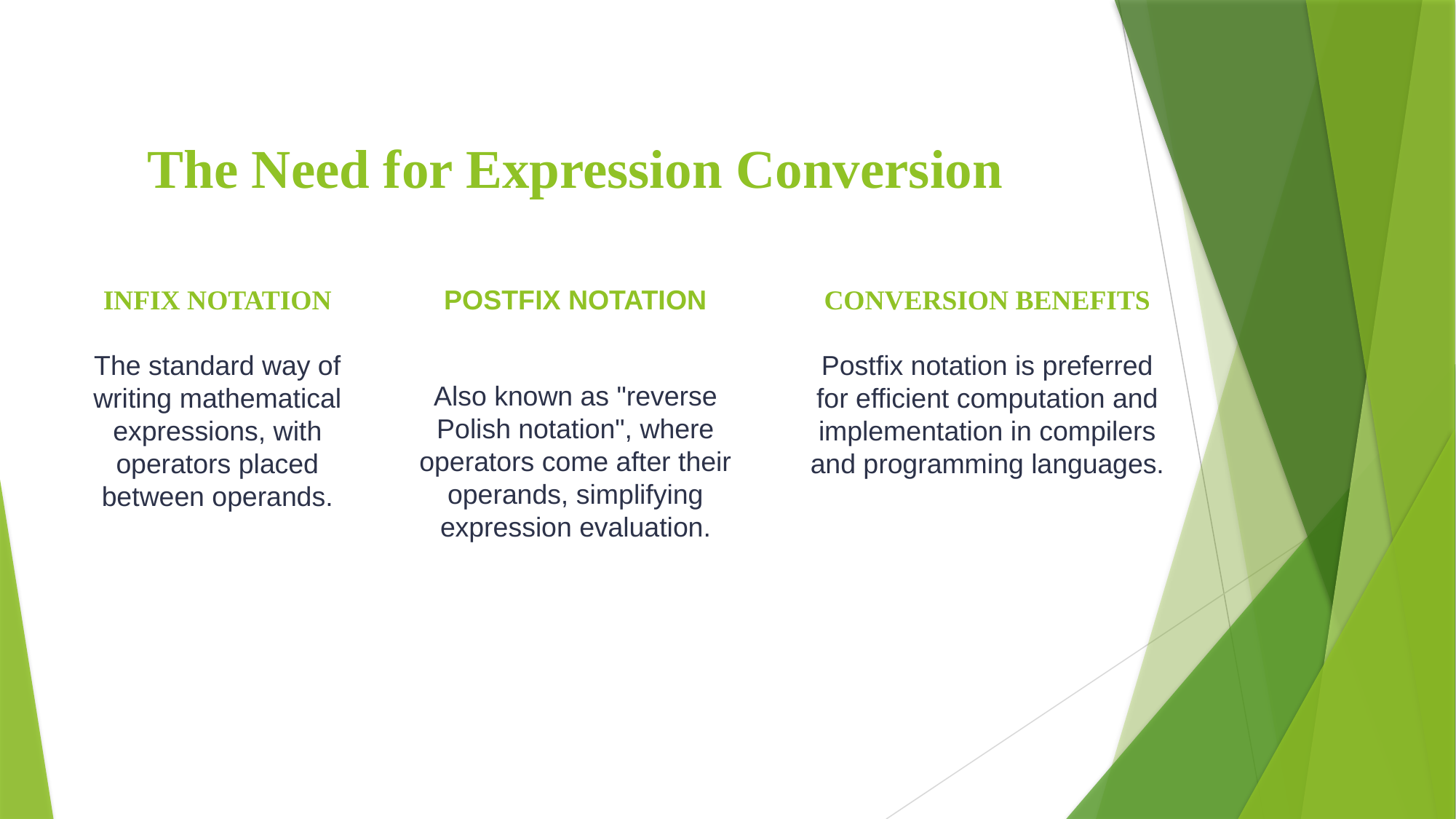

# The Need for Expression Conversion
INFIX NOTATION

The standard way of writing mathematical expressions, with operators placed between operands.
POSTFIX NOTATION

Also known as "reverse Polish notation", where operators come after their operands, simplifying expression evaluation.

CONVERSION BENEFITS

Postfix notation is preferred for efficient computation and implementation in compilers and programming languages.